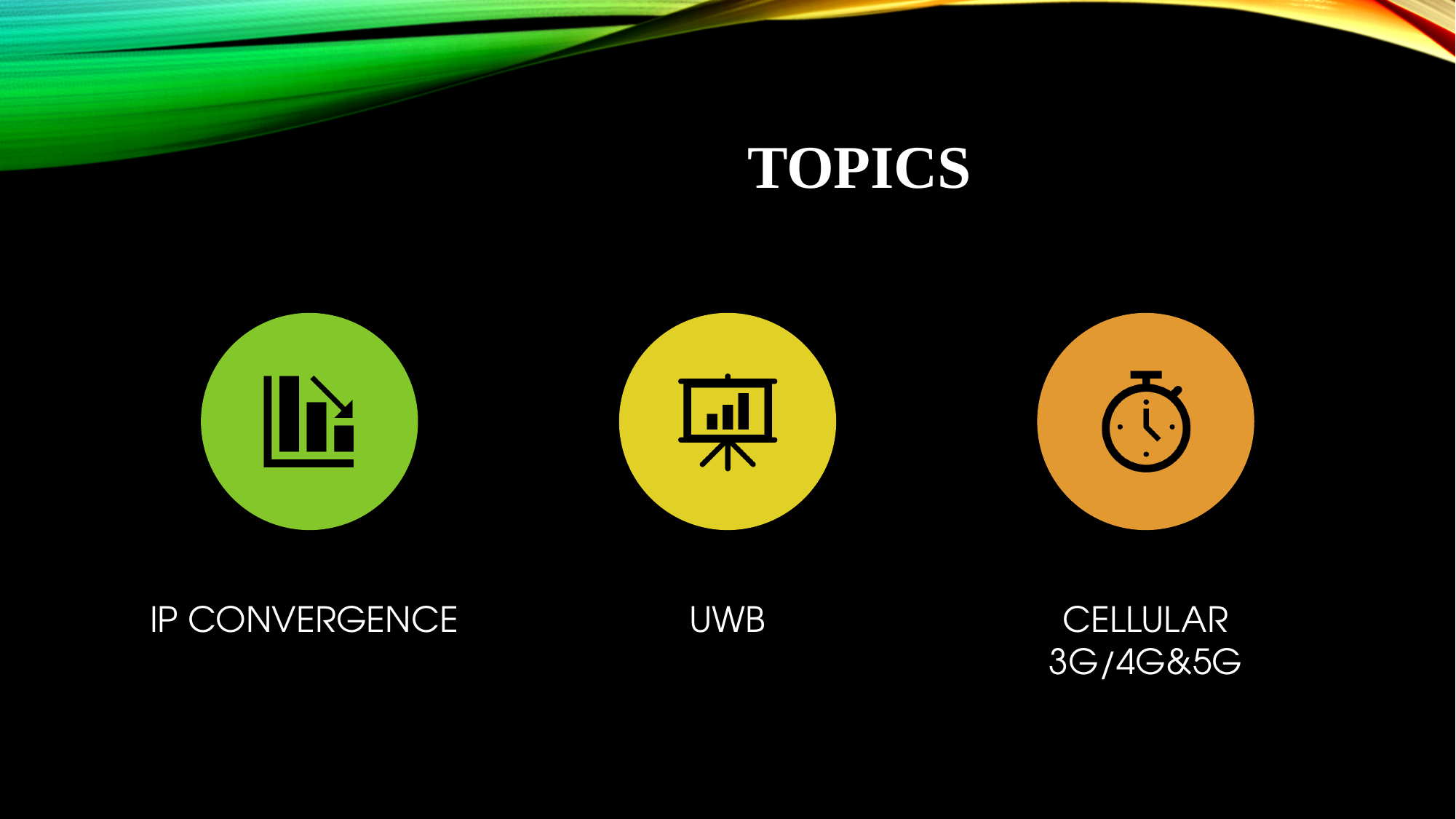

# Topics
IP convergence
UWB
Cellular 3G/4G&5G